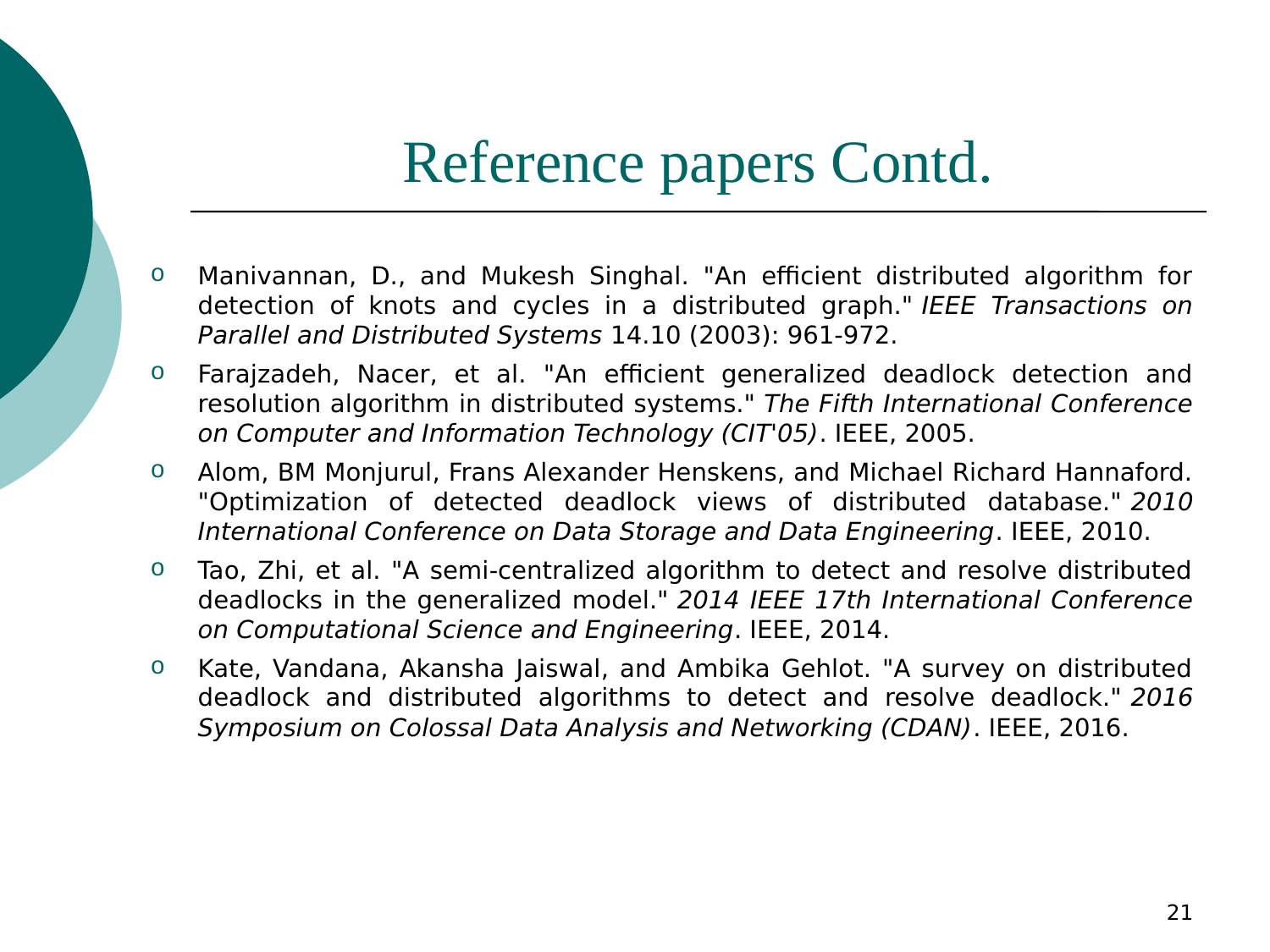

# Reference papers Contd.
Manivannan, D., and Mukesh Singhal. "An efficient distributed algorithm for detection of knots and cycles in a distributed graph." IEEE Transactions on Parallel and Distributed Systems 14.10 (2003): 961-972.
Farajzadeh, Nacer, et al. "An efficient generalized deadlock detection and resolution algorithm in distributed systems." The Fifth International Conference on Computer and Information Technology (CIT'05). IEEE, 2005.
Alom, BM Monjurul, Frans Alexander Henskens, and Michael Richard Hannaford. "Optimization of detected deadlock views of distributed database." 2010 International Conference on Data Storage and Data Engineering. IEEE, 2010.
Tao, Zhi, et al. "A semi-centralized algorithm to detect and resolve distributed deadlocks in the generalized model." 2014 IEEE 17th International Conference on Computational Science and Engineering. IEEE, 2014.
Kate, Vandana, Akansha Jaiswal, and Ambika Gehlot. "A survey on distributed deadlock and distributed algorithms to detect and resolve deadlock." 2016 Symposium on Colossal Data Analysis and Networking (CDAN). IEEE, 2016.

21